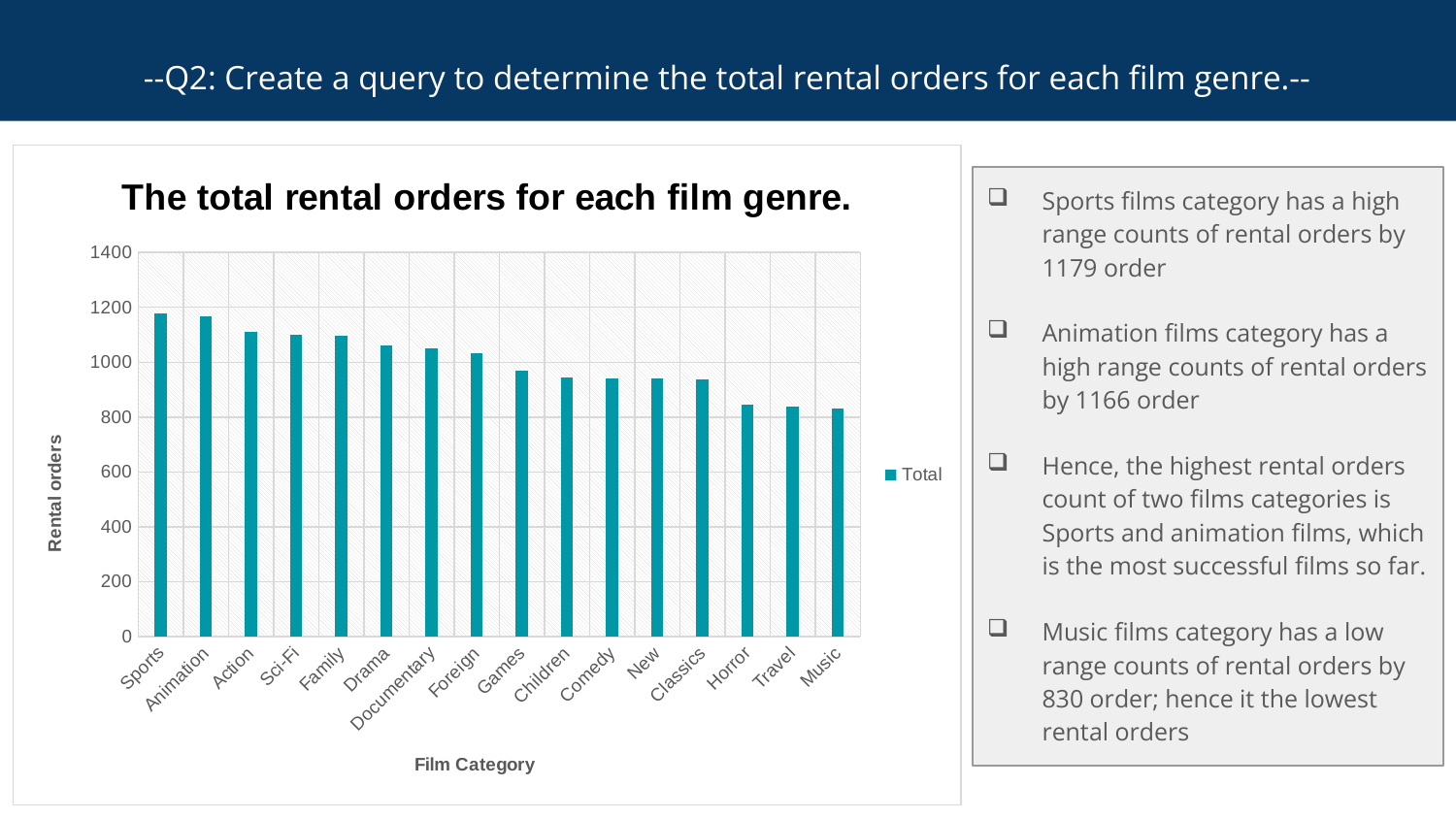

# --Q2: Create a query to determine the total rental orders for each film genre.--

### Chart:
The total rental orders for each film genre.

| Category | Total |
|---|---|
| Sports | 1179.0 |
| Animation | 1166.0 |
| Action | 1112.0 |
| Sci-Fi | 1101.0 |
| Family | 1096.0 |
| Drama | 1060.0 |
| Documentary | 1050.0 |
| Foreign | 1033.0 |
| Games | 969.0 |
| Children | 945.0 |
| Comedy | 941.0 |
| New | 940.0 |
| Classics | 939.0 |
| Horror | 846.0 |
| Travel | 837.0 |
| Music | 830.0 |
Sports films category has a high range counts of rental orders by 1179 order
Animation films category has a high range counts of rental orders by 1166 order
Hence, the highest rental orders count of two films categories is Sports and animation films, which is the most successful films so far.
Music films category has a low range counts of rental orders by 830 order; hence it the lowest rental orders